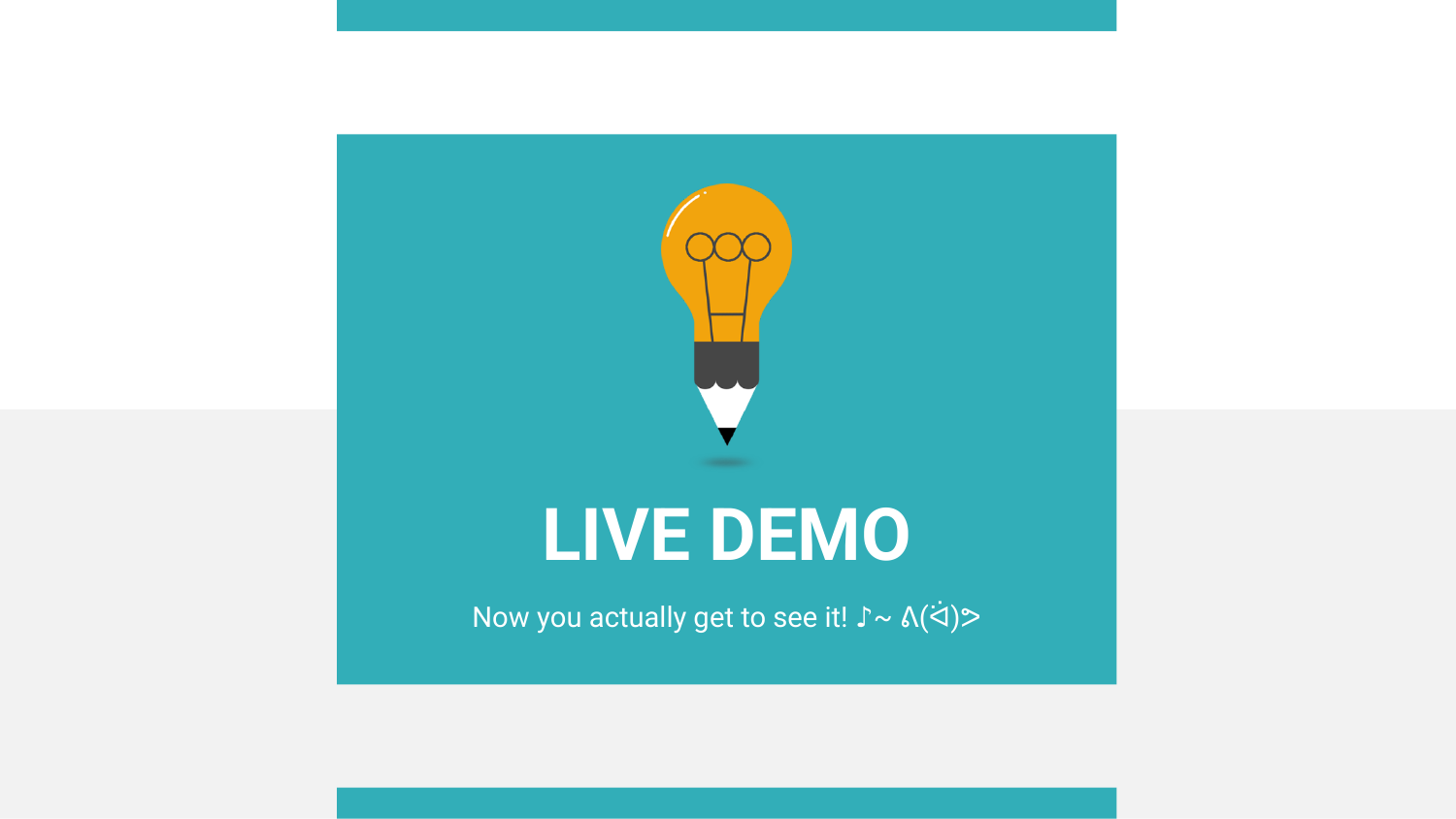

LIVE DEMO
Now you actually get to see it! ♪~ ᕕ(ᐛ)ᕗ